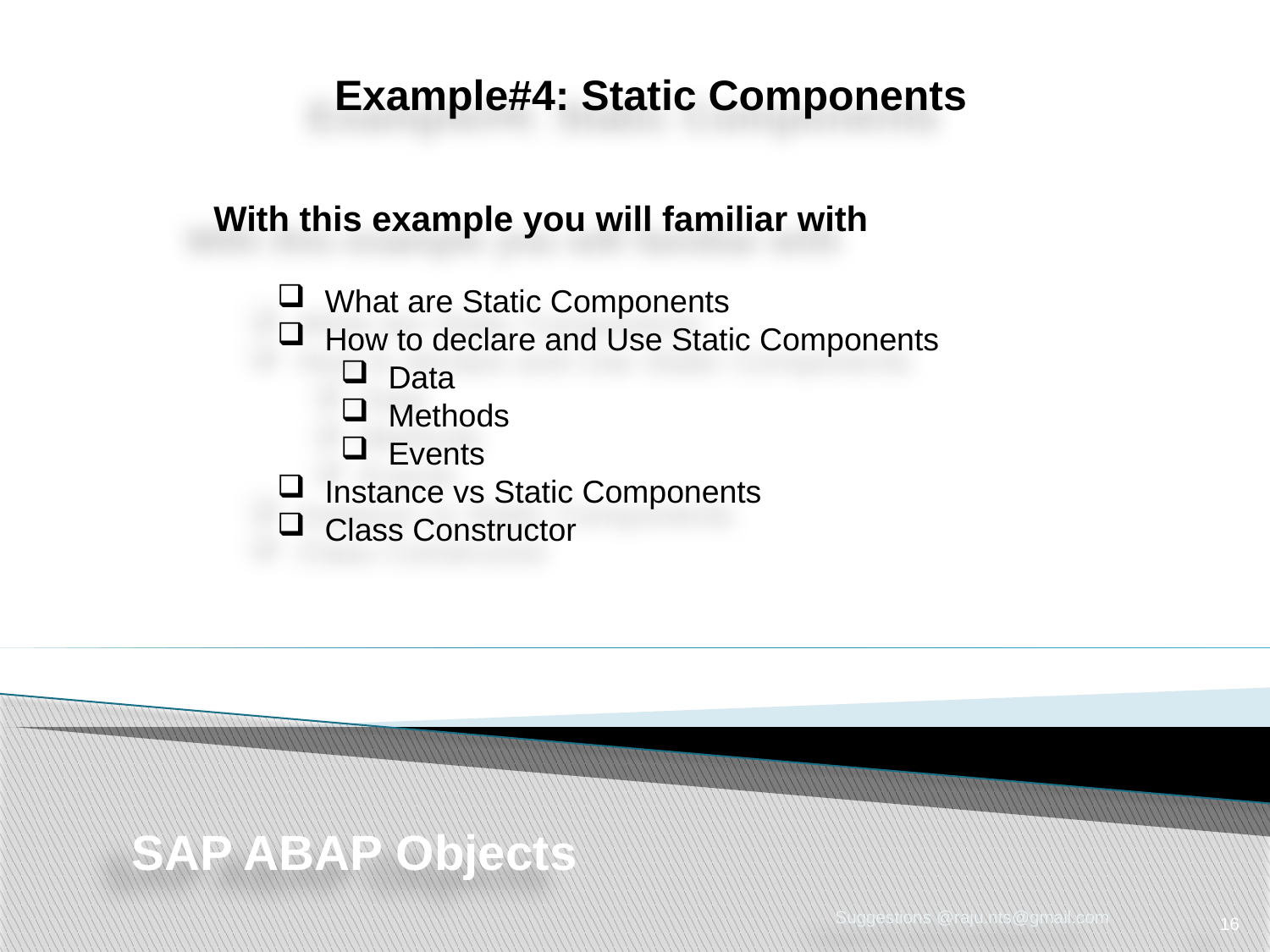

Example#4: Static Components
With this example you will familiar with

What are Static Components
How to declare and Use Static Components
Data
Methods
Events
Instance vs Static Components
Class Constructor

SAP ABAP Objects
Suggestions @raju.nts@gmail.com
16